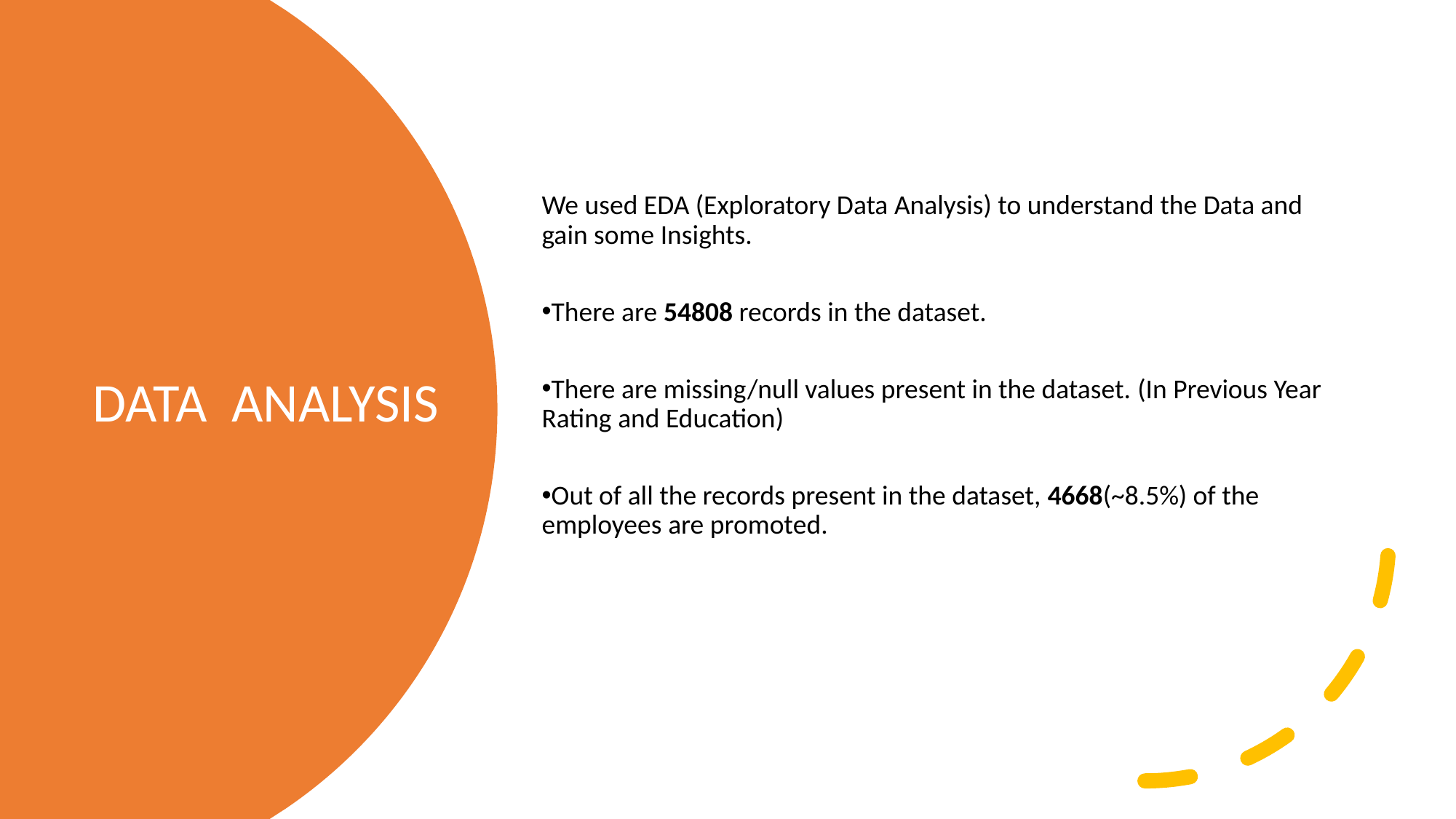

We used EDA (Exploratory Data Analysis) to understand the Data and gain some Insights.

There are 54808 records in the dataset.​

There are missing/null values present in the dataset.​ (In Previous Year Rating and Education)

Out of all the records present in the dataset, 4668(~8.5%) of the employees are promoted. ​

DATA  ANALYSIS